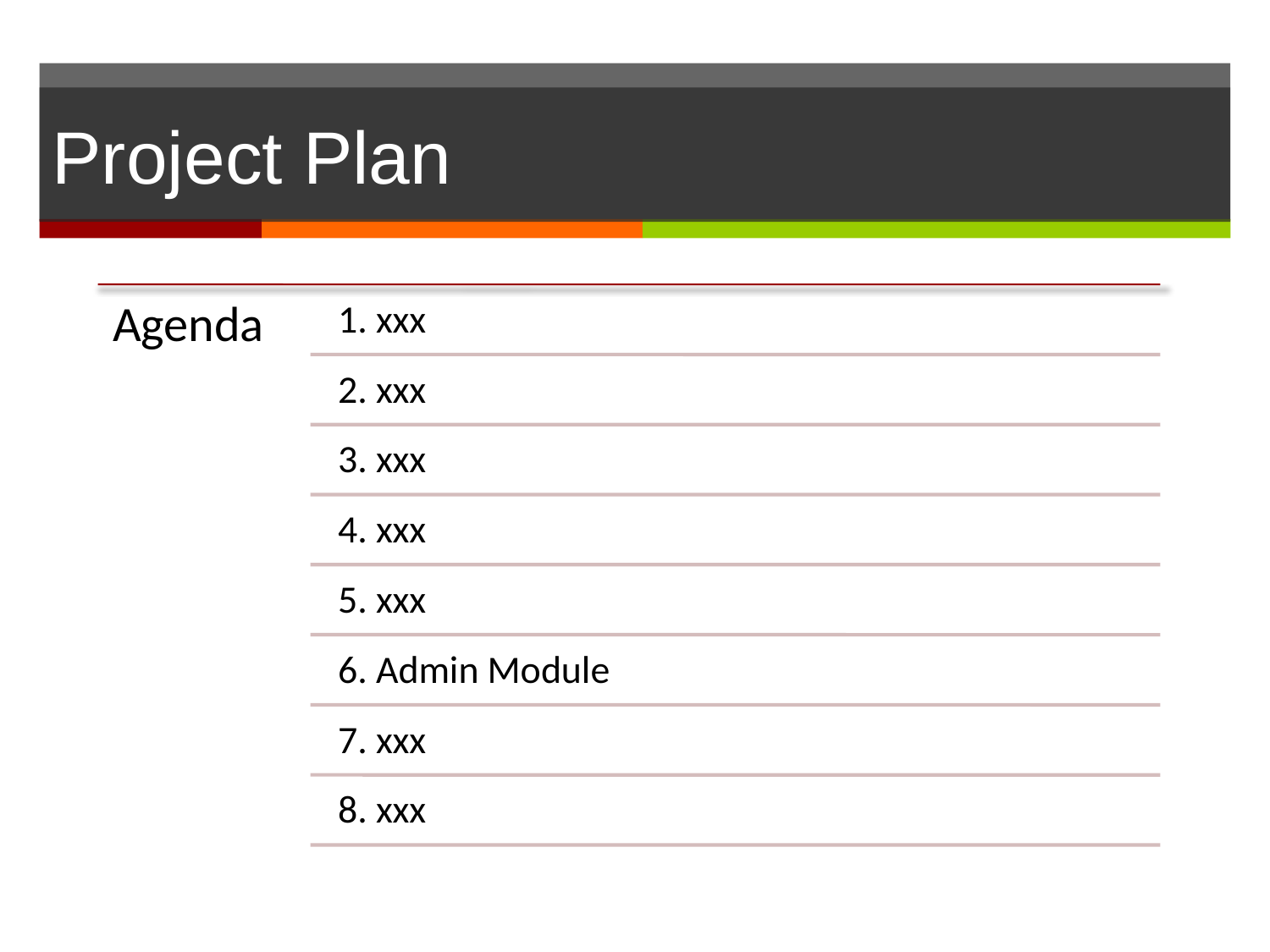

# Project Plan
Agenda
1. xxx
2. xxx
3. xxx
4. xxx
5. xxx
6. Admin Module
7. xxx
8. xxx